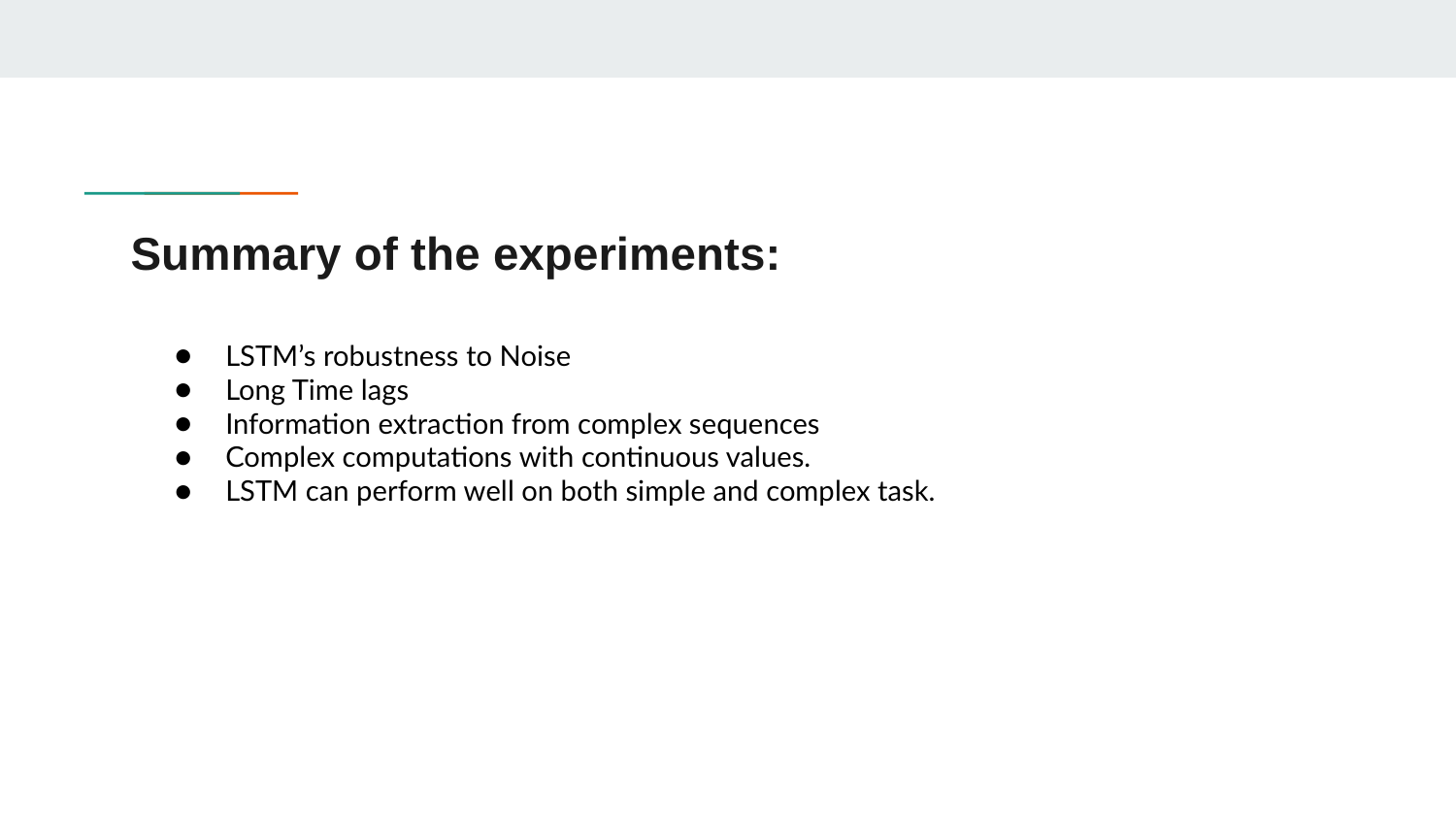

# Summary of the experiments:
LSTM’s robustness to Noise
Long Time lags
Information extraction from complex sequences
Complex computations with continuous values.
LSTM can perform well on both simple and complex task.